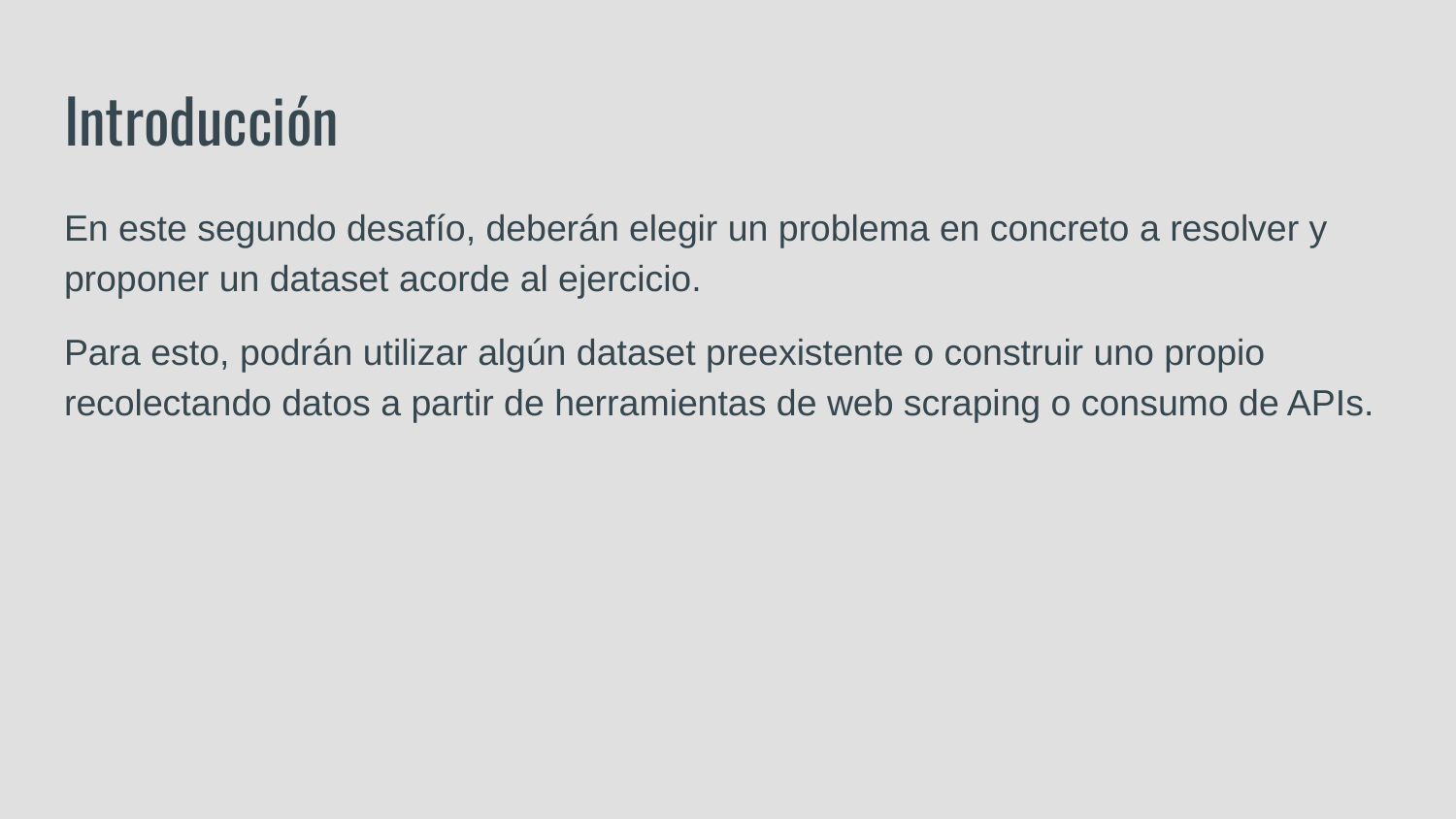

# Introducción
En este segundo desafío, deberán elegir un problema en concreto a resolver y proponer un dataset acorde al ejercicio.
Para esto, podrán utilizar algún dataset preexistente o construir uno propio recolectando datos a partir de herramientas de web scraping o consumo de APIs.